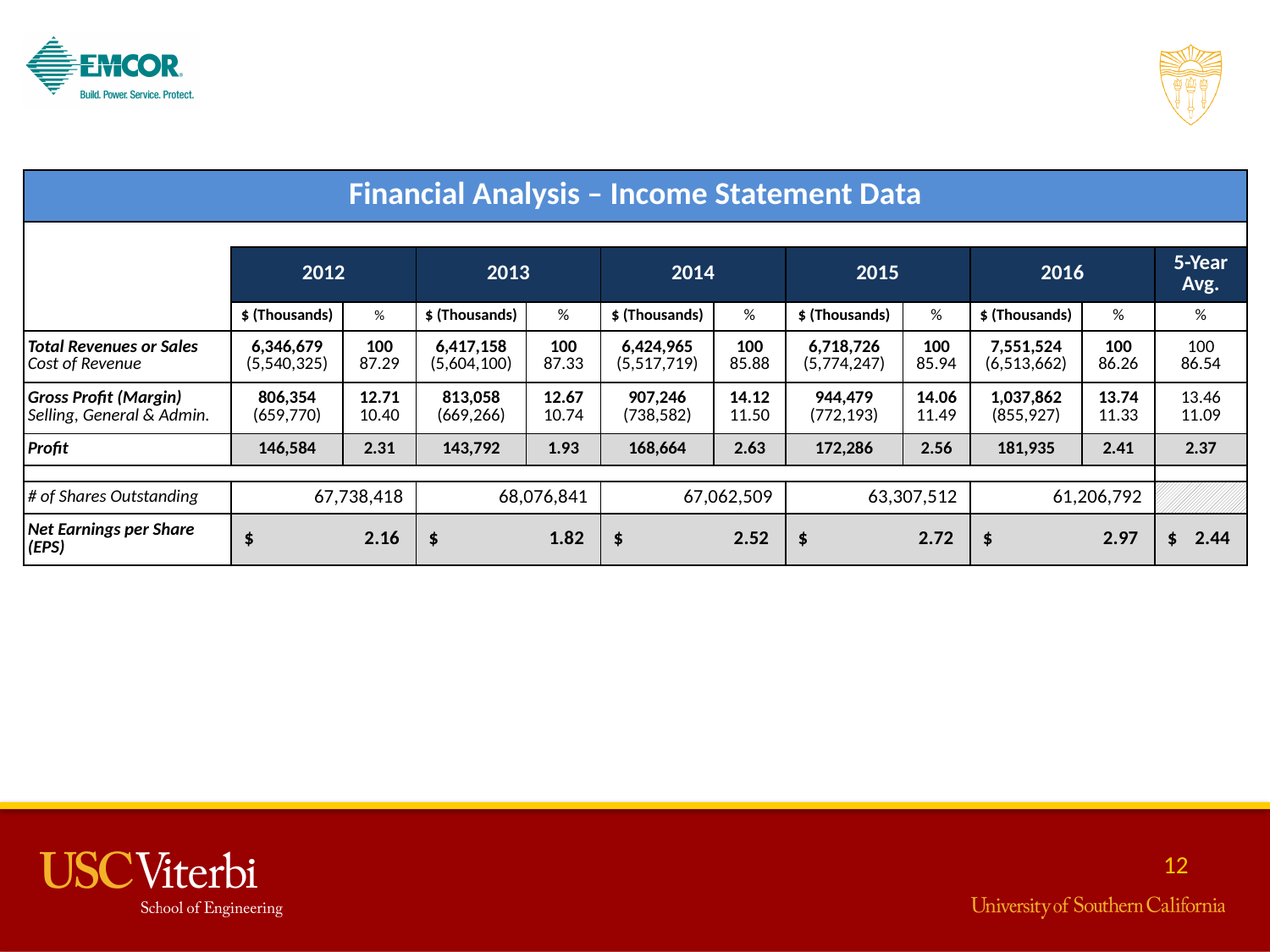

| Financial Analysis – Income Statement Data |  |  |  |  |  |  |  |  |  |  |  |
| --- | --- | --- | --- | --- | --- | --- | --- | --- | --- | --- | --- |
|  |  |  |  |  |  |  |  |  |  |  |  |
|  | 2012 |  | 2013 |  | 2014 |  | 2015 |  | 2016 |  | 5-Year Avg. |
|  | $ (Thousands) | % | $ (Thousands) | % | $ (Thousands) | % | $ (Thousands) | % | $ (Thousands) | % | % |
| Total Revenues or Sales Cost of Revenue | 6,346,679 (5,540,325) | 100 87.29 | 6,417,158 (5,604,100) | 100 87.33 | 6,424,965 (5,517,719) | 100 85.88 | 6,718,726 (5,774,247) | 100 85.94 | 7,551,524 (6,513,662) | 100 86.26 | 100 86.54 |
| Gross Profit (Margin) Selling, General & Admin. | 806,354 (659,770) | 12.71 10.40 | 813,058 (669,266) | 12.67 10.74 | 907,246 (738,582) | 14.12 11.50 | 944,479 (772,193) | 14.06 11.49 | 1,037,862 (855,927) | 13.74 11.33 | 13.46 11.09 |
| Profit | 146,584 | 2.31 | 143,792 | 1.93 | 168,664 | 2.63 | 172,286 | 2.56 | 181,935 | 2.41 | 2.37 |
|  |  |  |  |  |  |  |  |  |  |  |  |
| # of Shares Outstanding | 67,738,418 |  | 68,076,841 |  | 67,062,509 |  | 63,307,512 |  | 61,206,792 |  |  |
| Net Earnings per Share (EPS) | $ 2.16 |  | $ 1.82 |  | $ 2.52 |  | $ 2.72 |  | $ 2.97 |  | $ 2.44 |